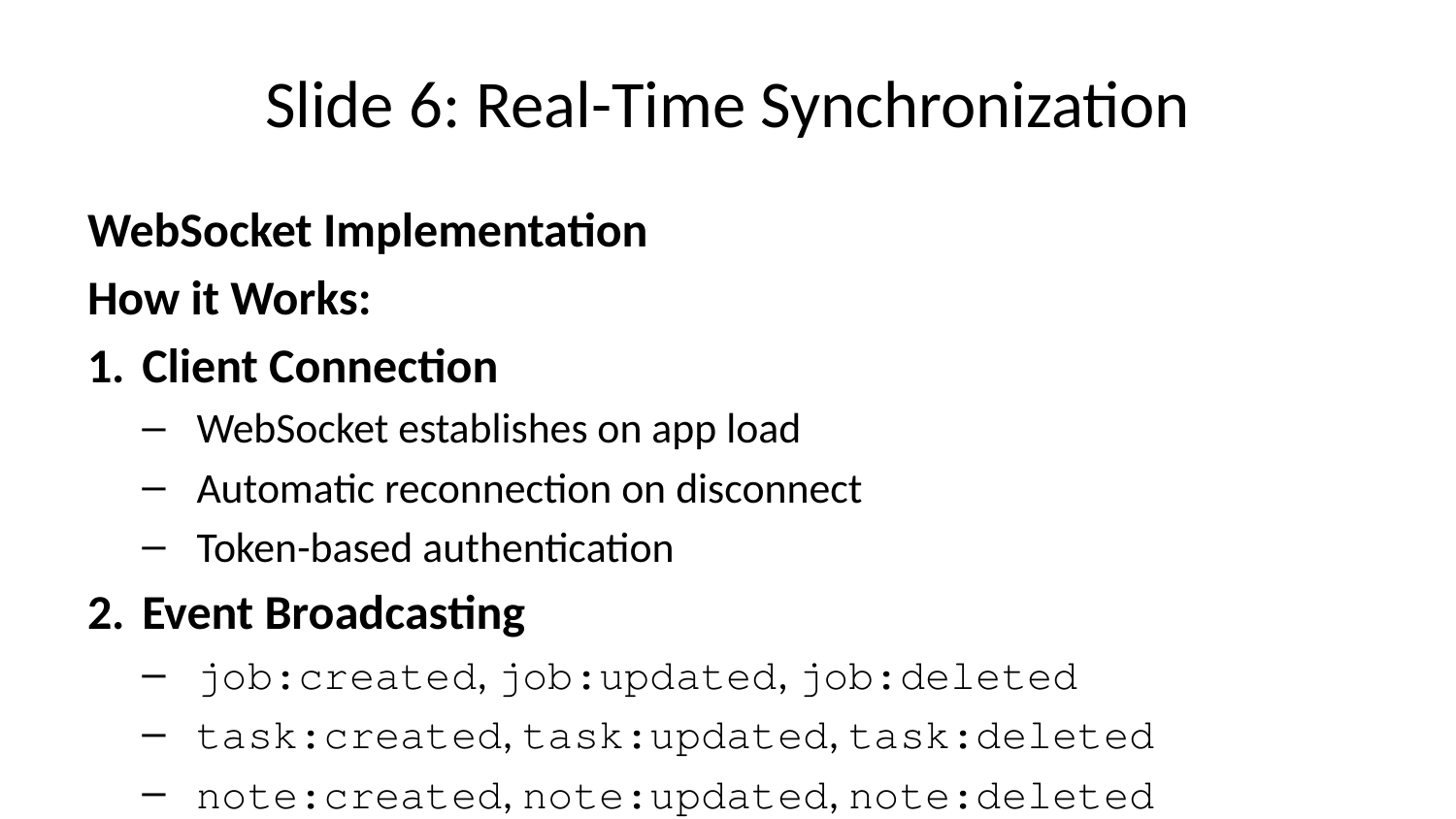

# Slide 6: Real-Time Synchronization
WebSocket Implementation
How it Works:
Client Connection
WebSocket establishes on app load
Automatic reconnection on disconnect
Token-based authentication
Event Broadcasting
job:created, job:updated, job:deleted
task:created, task:updated, task:deleted
note:created, note:updated, note:deleted
user:updated
React Query Integration
WebSocket events trigger cache invalidation
Automatic refetch of updated data
Optimistic updates for better UX
Multi-Device Sync
Changes on mobile instantly reflect on desktop
No polling required
Efficient bandwidth usage